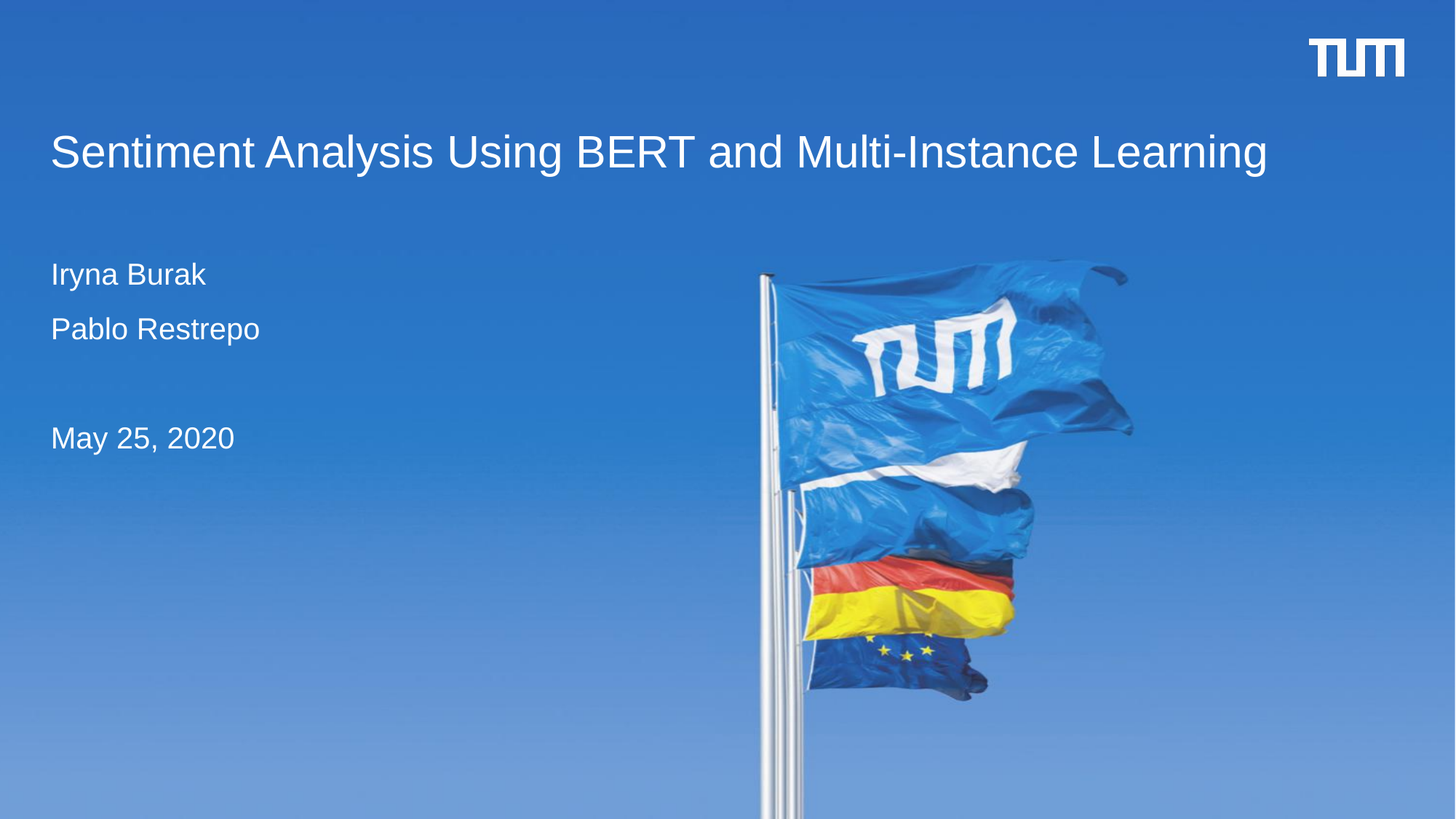

Sentiment Analysis Using BERT and Multi-Instance Learning
Iryna Burak
Pablo Restrepo

May 25, 2020